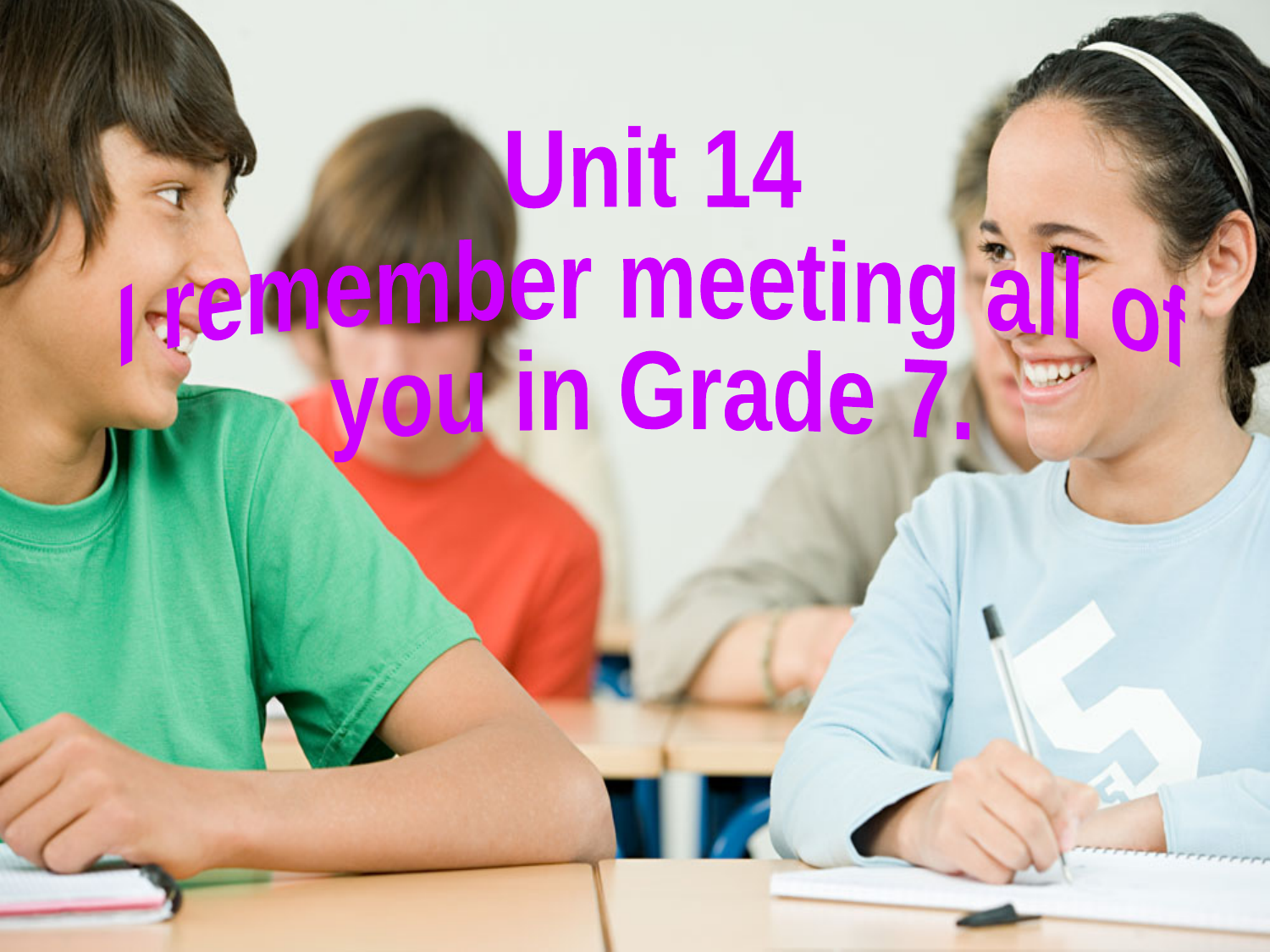

Unit 14
I remember meeting all of
you in Grade 7.